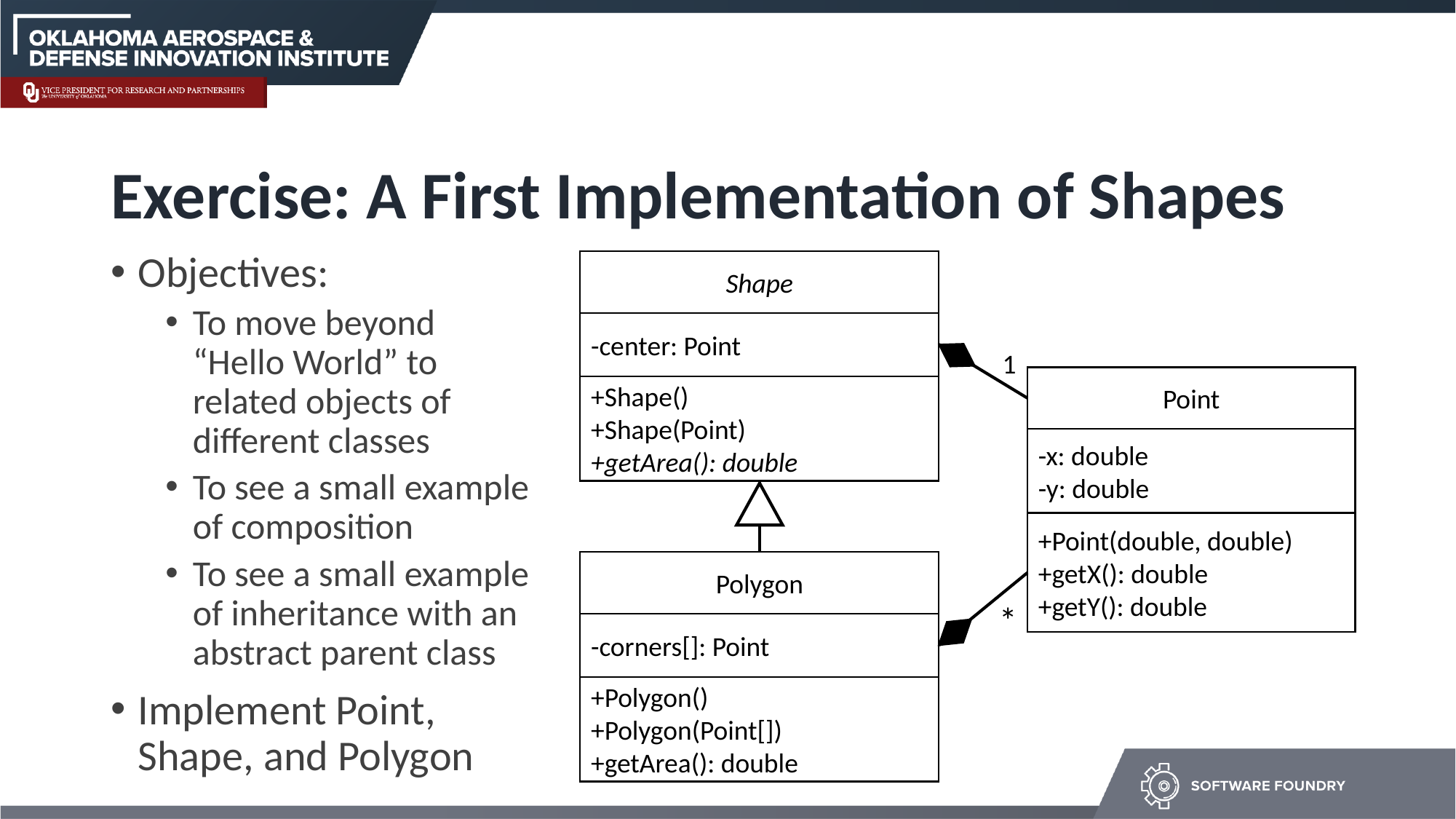

# Exercise: A First Implementation of Shapes
Objectives:
To move beyond “Hello World” to related objects of different classes
To see a small example of composition
To see a small example of inheritance with an abstract parent class
Implement Point, Shape, and Polygon

Shape
-center: Point
+Shape()
+Shape(Point)
+getArea(): double

1
Point
-x: double
-y: double
+Point(double, double)
+getX(): double
+getY(): double
Polygon
-corners[]: Point
+Polygon()
+Polygon(Point[])
+getArea(): double

*